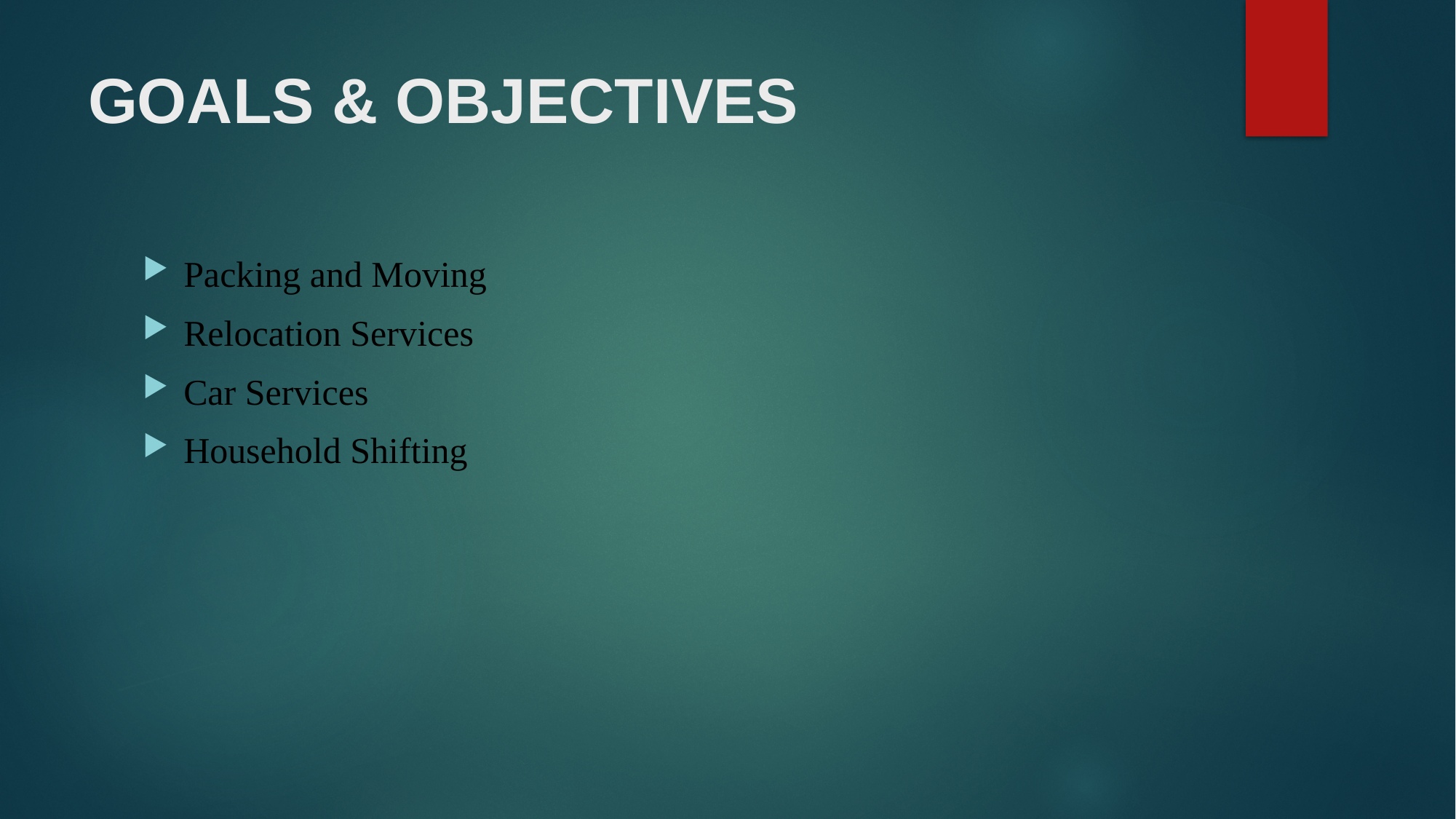

# GOALS & OBJECTIVES
Packing and Moving
Relocation Services
Car Services
Household Shifting